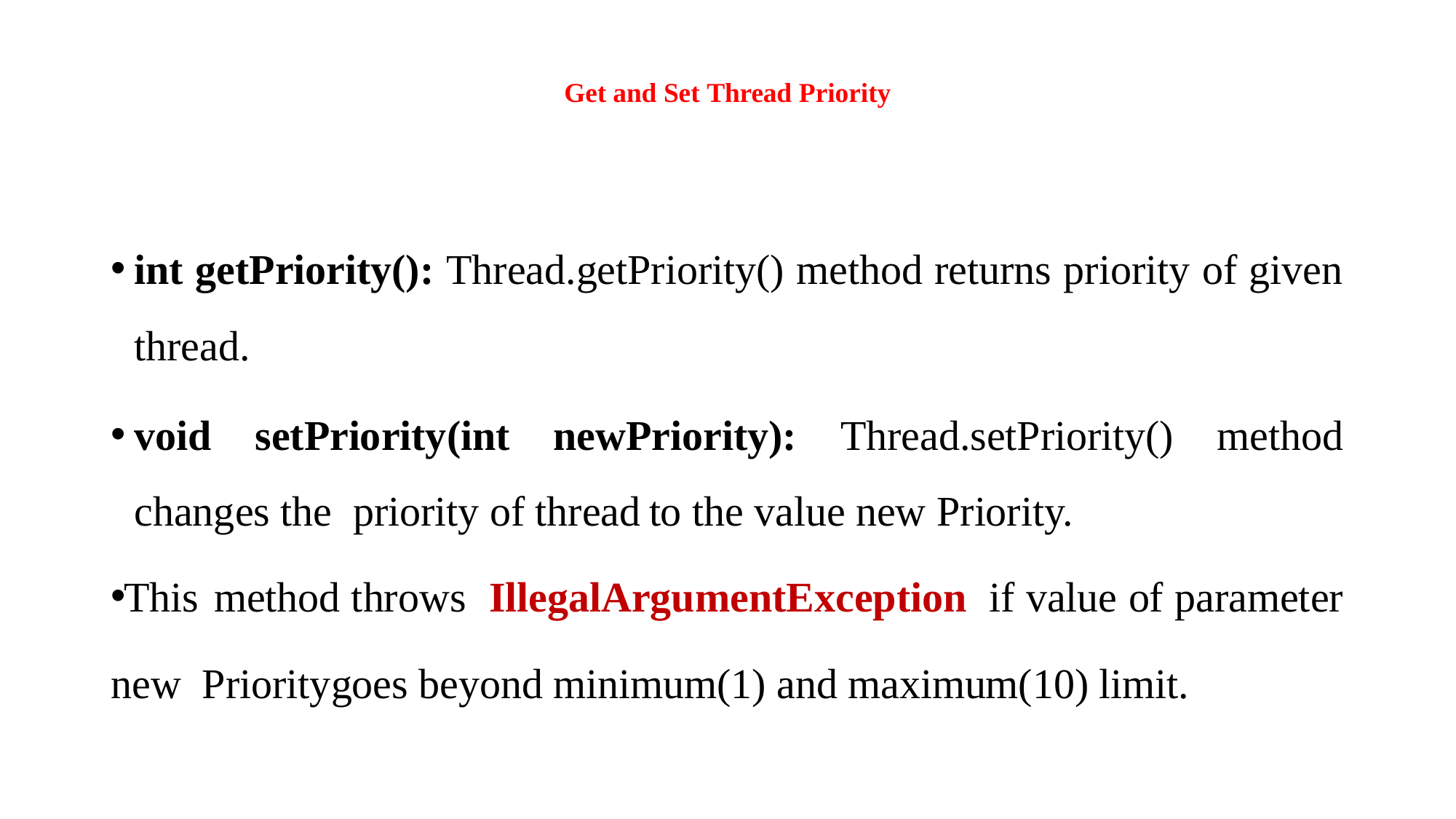

# Get and Set Thread Priority

int getPriority(): Thread.getPriority() method returns priority of given thread.
void setPriority(int newPriority): Thread.setPriority() method changes the  priority of thread	to the value new Priority.
This	 method throws  IllegalArgumentException  if value of parameter new  Priority	goes beyond minimum(1) and maximum(10) limit.